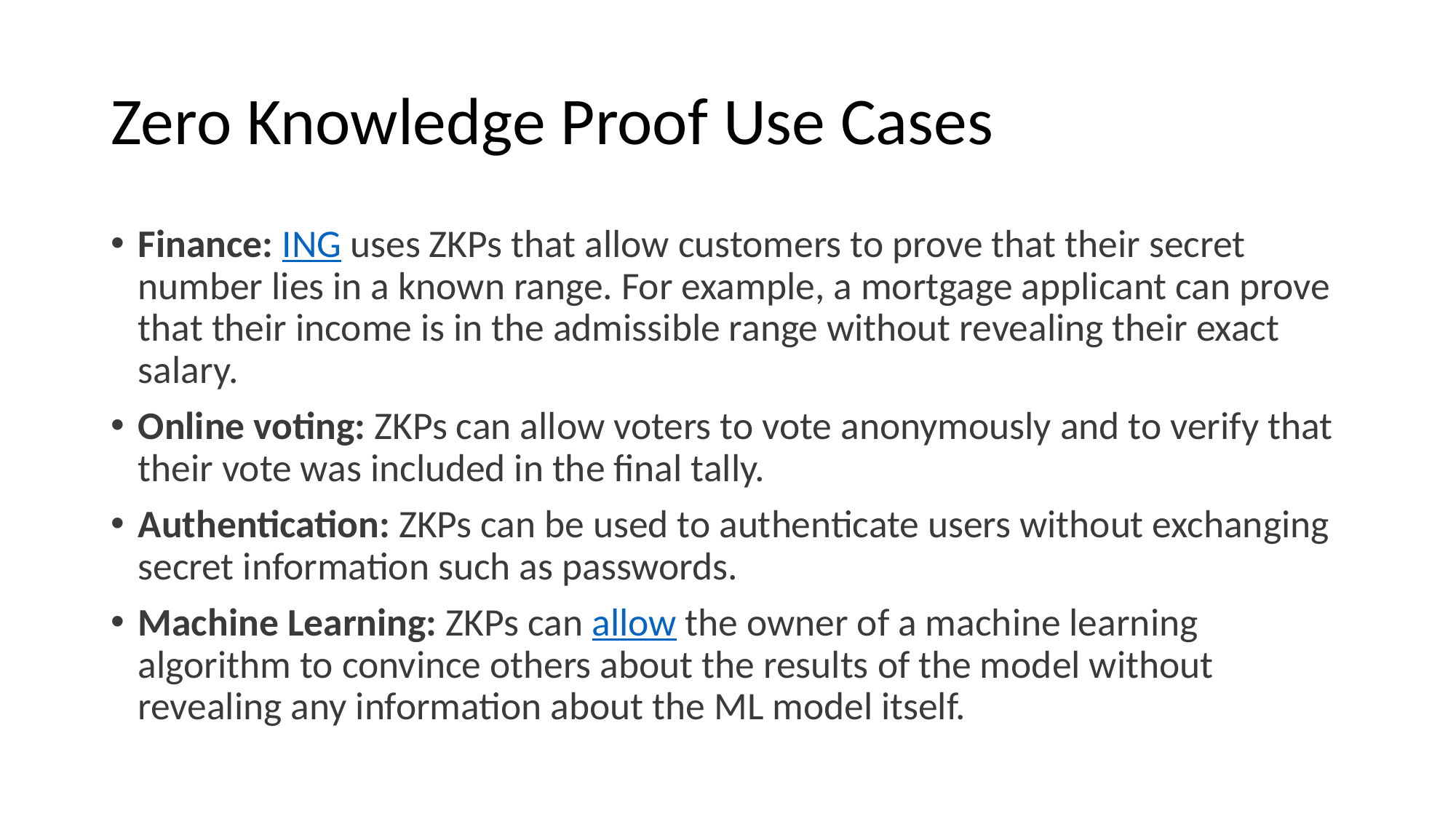

# Zero Knowledge Proof Use Cases
Finance: ING uses ZKPs that allow customers to prove that their secret number lies in a known range. For example, a mortgage applicant can prove that their income is in the admissible range without revealing their exact salary.
Online voting: ZKPs can allow voters to vote anonymously and to verify that their vote was included in the final tally.
Authentication: ZKPs can be used to authenticate users without exchanging secret information such as passwords.
Machine Learning: ZKPs can allow the owner of a machine learning algorithm to convince others about the results of the model without revealing any information about the ML model itself.